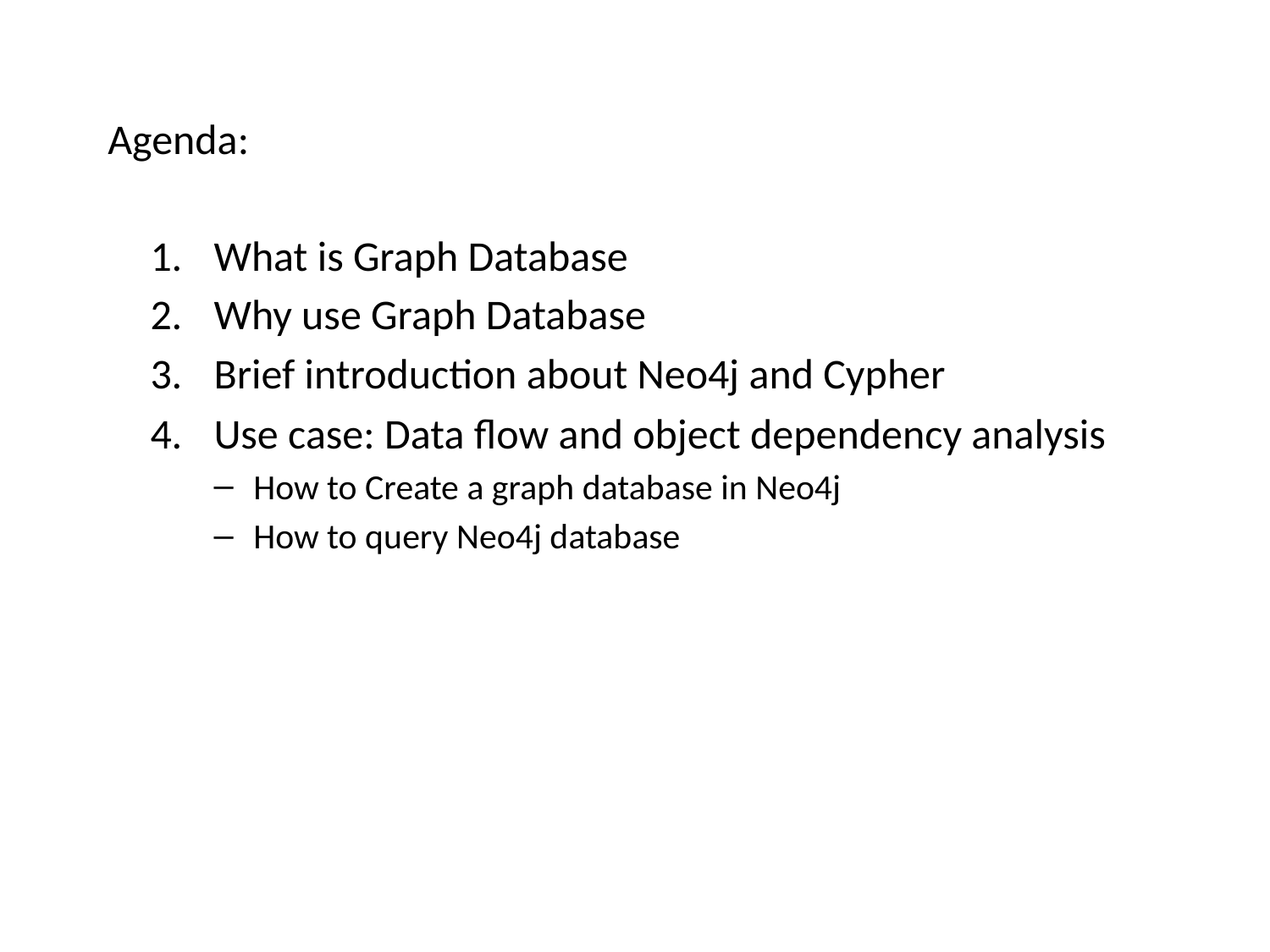

Agenda:
What is Graph Database
Why use Graph Database
Brief introduction about Neo4j and Cypher
Use case: Data flow and object dependency analysis
How to Create a graph database in Neo4j
How to query Neo4j database